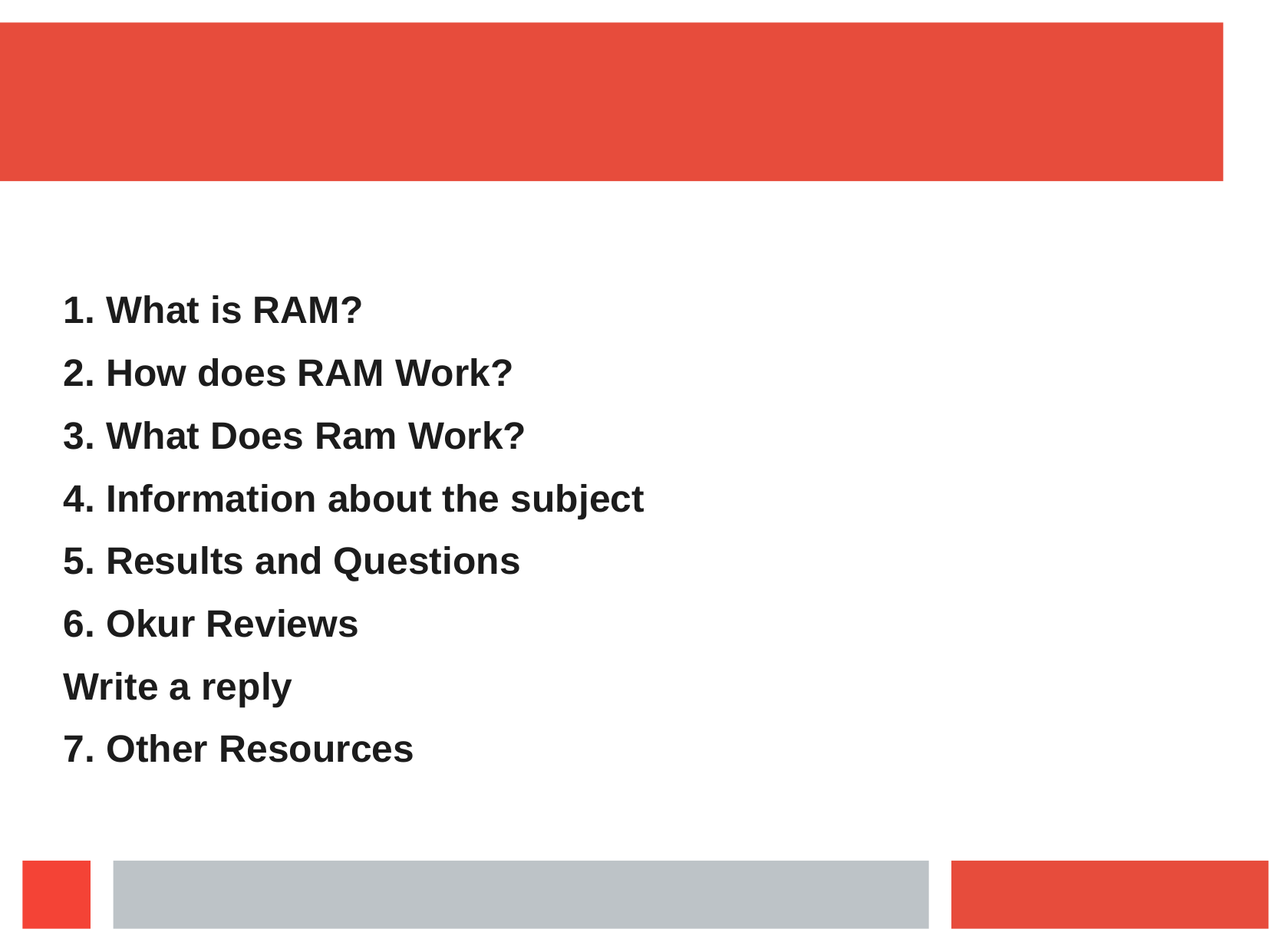

1. What is RAM?
2. How does RAM Work?
3. What Does Ram Work?
4. Information about the subject
5. Results and Questions
6. Okur Reviews
Write a reply
7. Other Resources